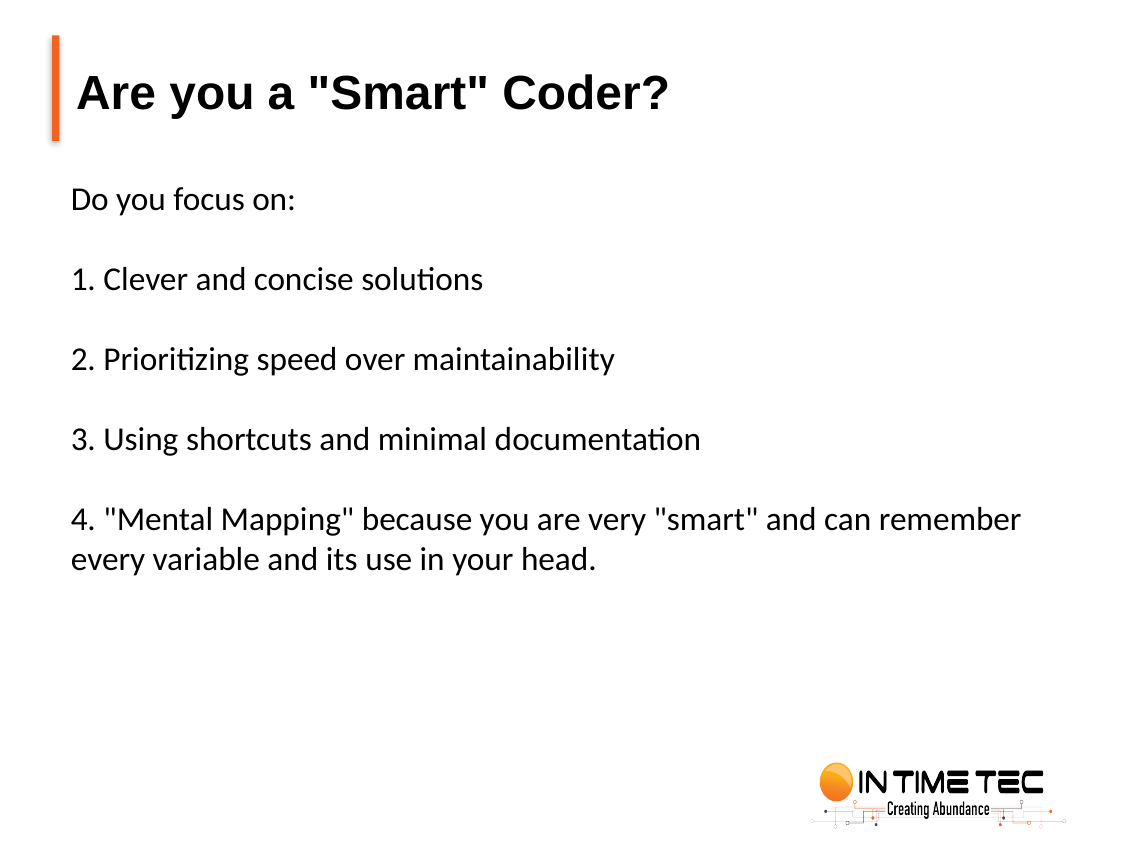

Are you a "Smart" Coder?
Do you focus on:
1. Clever and concise solutions

2. Prioritizing speed over maintainability
3. Using shortcuts and minimal documentation
4. "Mental Mapping" because you are very "smart" and can remember every variable and its use in your head.